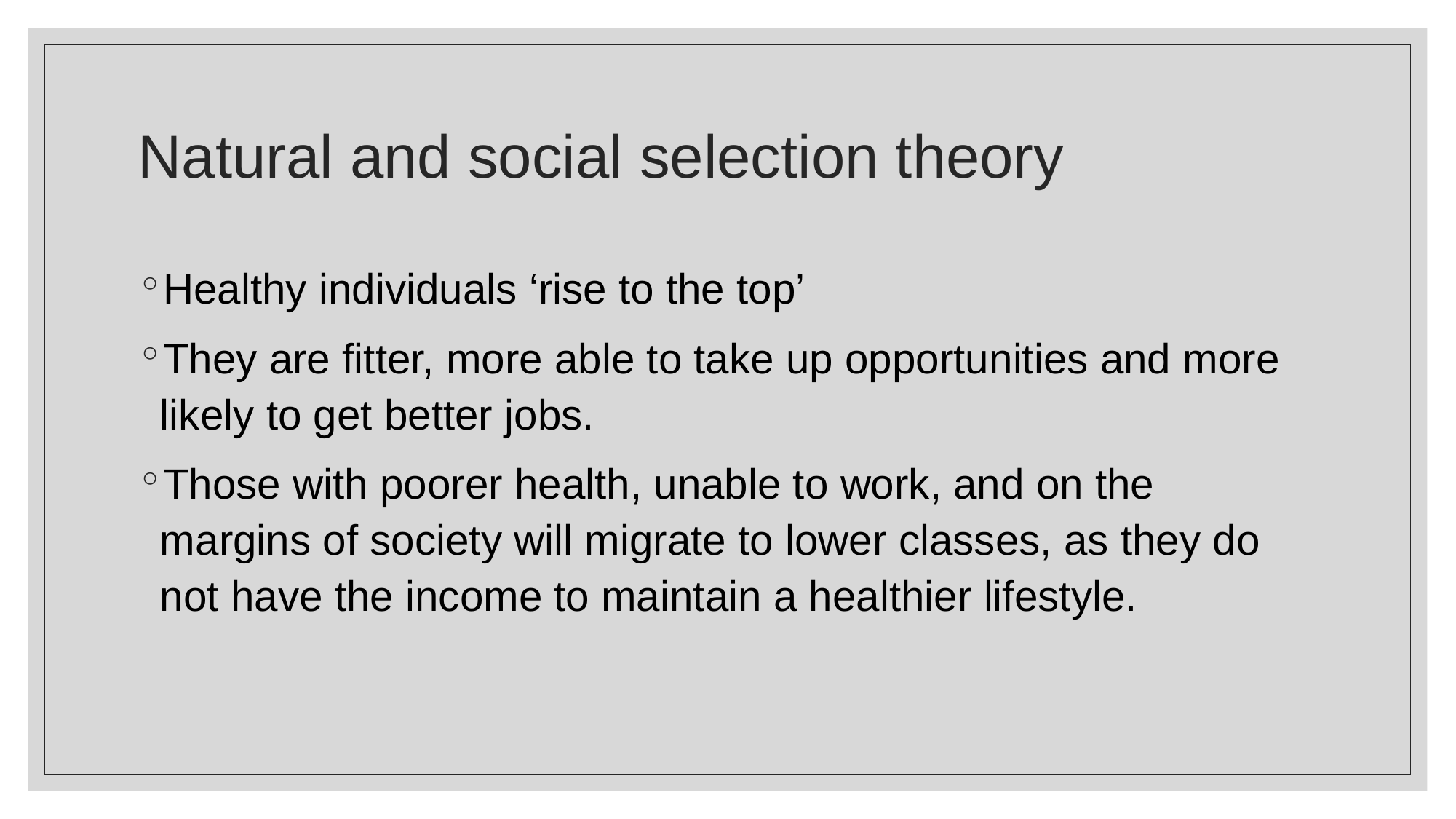

# Natural and social selection theory
Healthy individuals ‘rise to the top’
They are fitter, more able to take up opportunities and more likely to get better jobs.
Those with poorer health, unable to work, and on the margins of society will migrate to lower classes, as they do not have the income to maintain a healthier lifestyle.